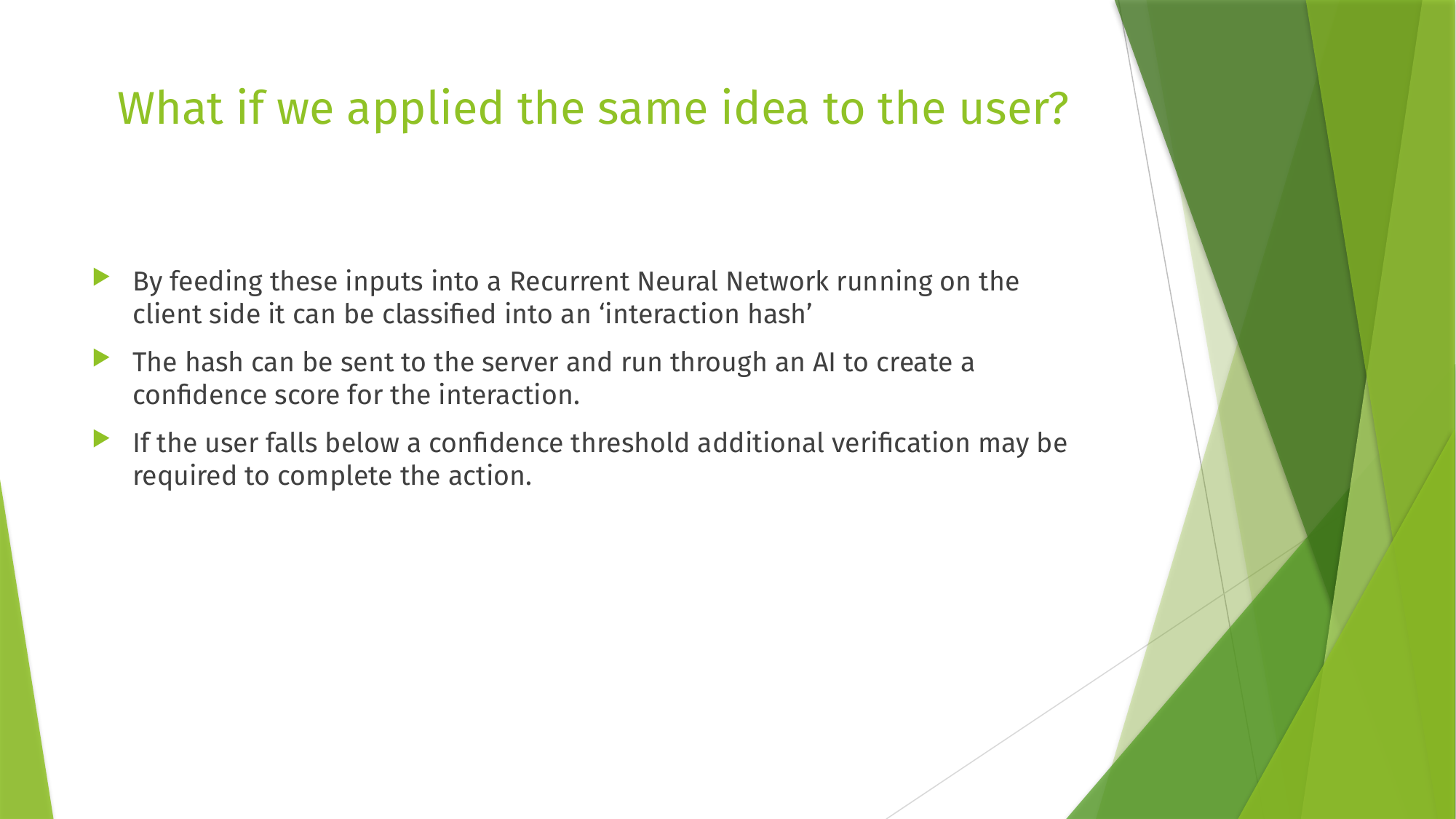

# What if we applied the same idea to the user?
By feeding these inputs into a Recurrent Neural Network running on the client side it can be classified into an ‘interaction hash’
The hash can be sent to the server and run through an AI to create a confidence score for the interaction.
If the user falls below a confidence threshold additional verification may be required to complete the action.